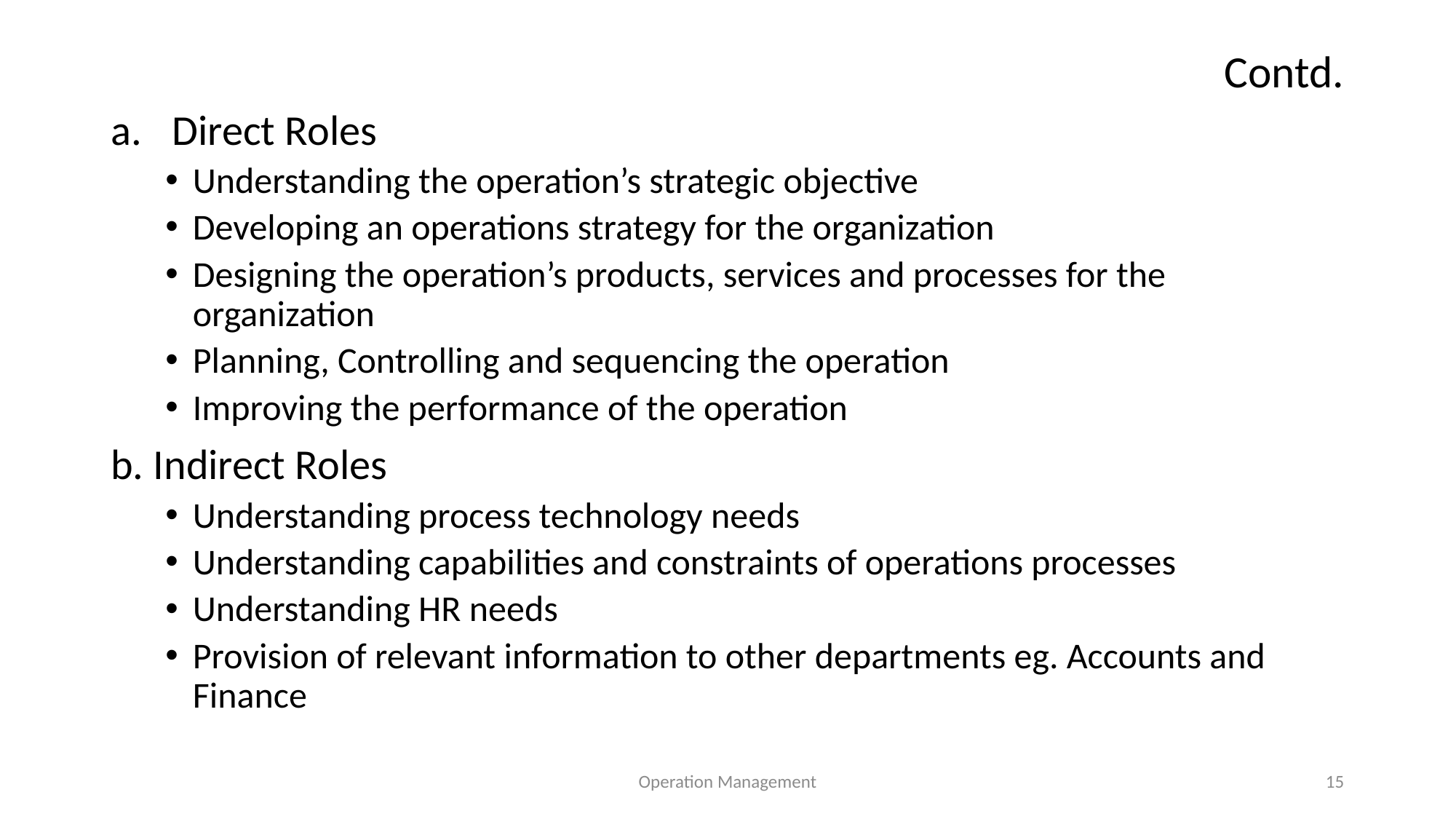

# Contd.
Direct Roles
Understanding the operation’s strategic objective
Developing an operations strategy for the organization
Designing the operation’s products, services and processes for the organization
Planning, Controlling and sequencing the operation
Improving the performance of the operation
b. Indirect Roles
Understanding process technology needs
Understanding capabilities and constraints of operations processes
Understanding HR needs
Provision of relevant information to other departments eg. Accounts and Finance
Operation Management
15